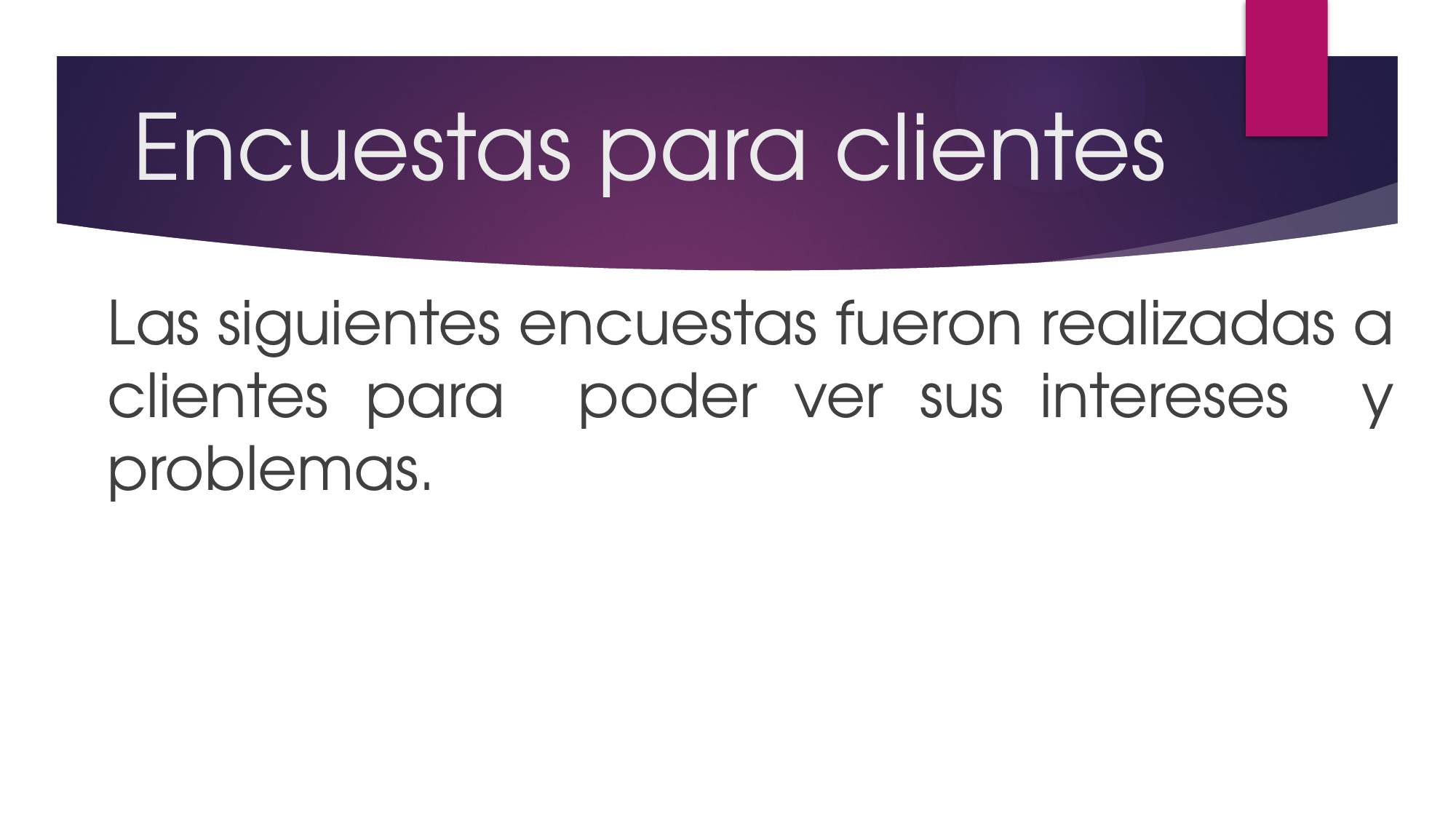

# Encuestas para clientes
Las siguientes encuestas fueron realizadas a clientes para  poder ver sus intereses  y problemas.